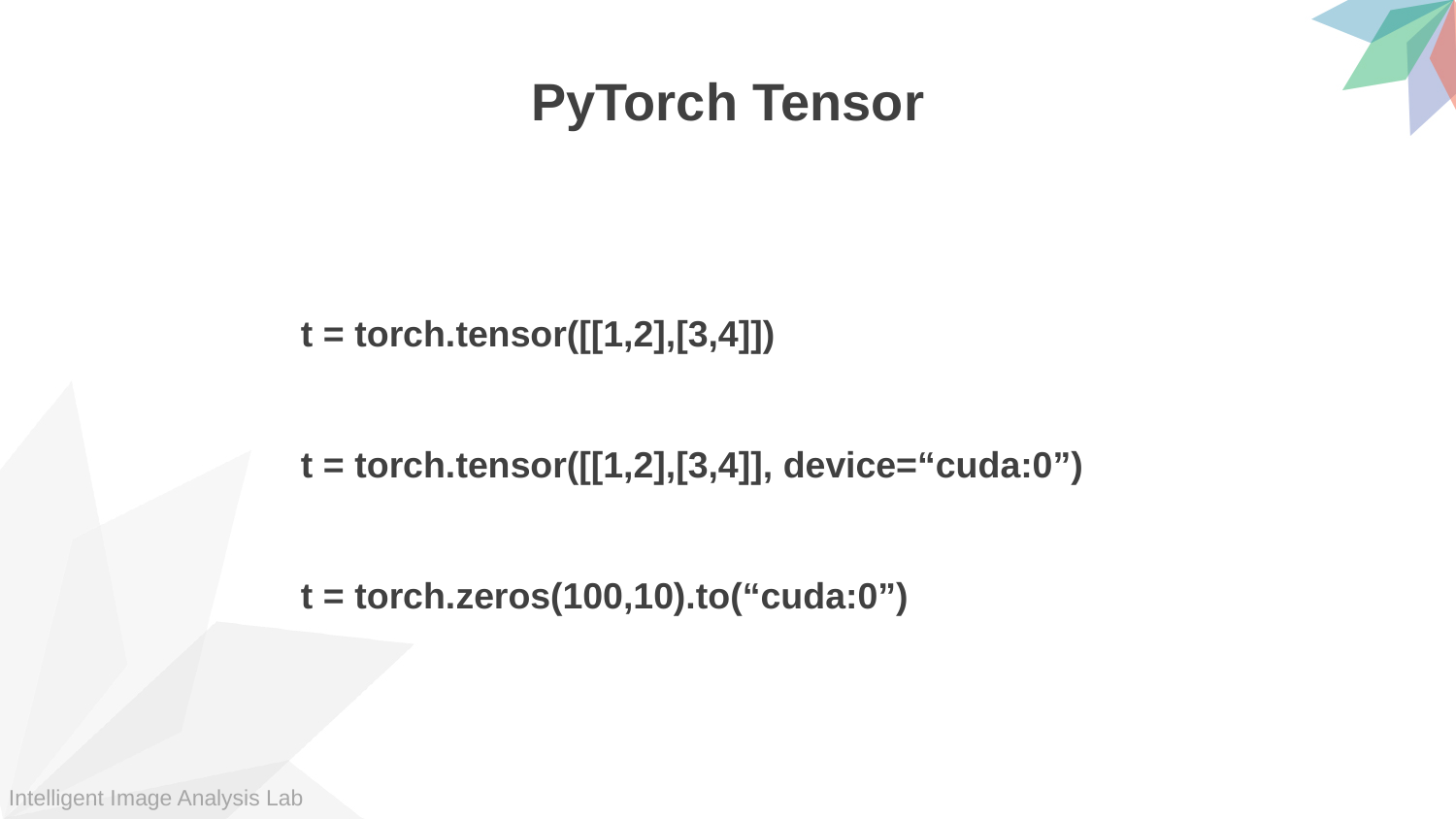

PyTorch Tensor
t = torch.tensor([[1,2],[3,4]])
t = torch.tensor([[1,2],[3,4]], device=“cuda:0”)
t = torch.zeros(100,10).to(“cuda:0”)